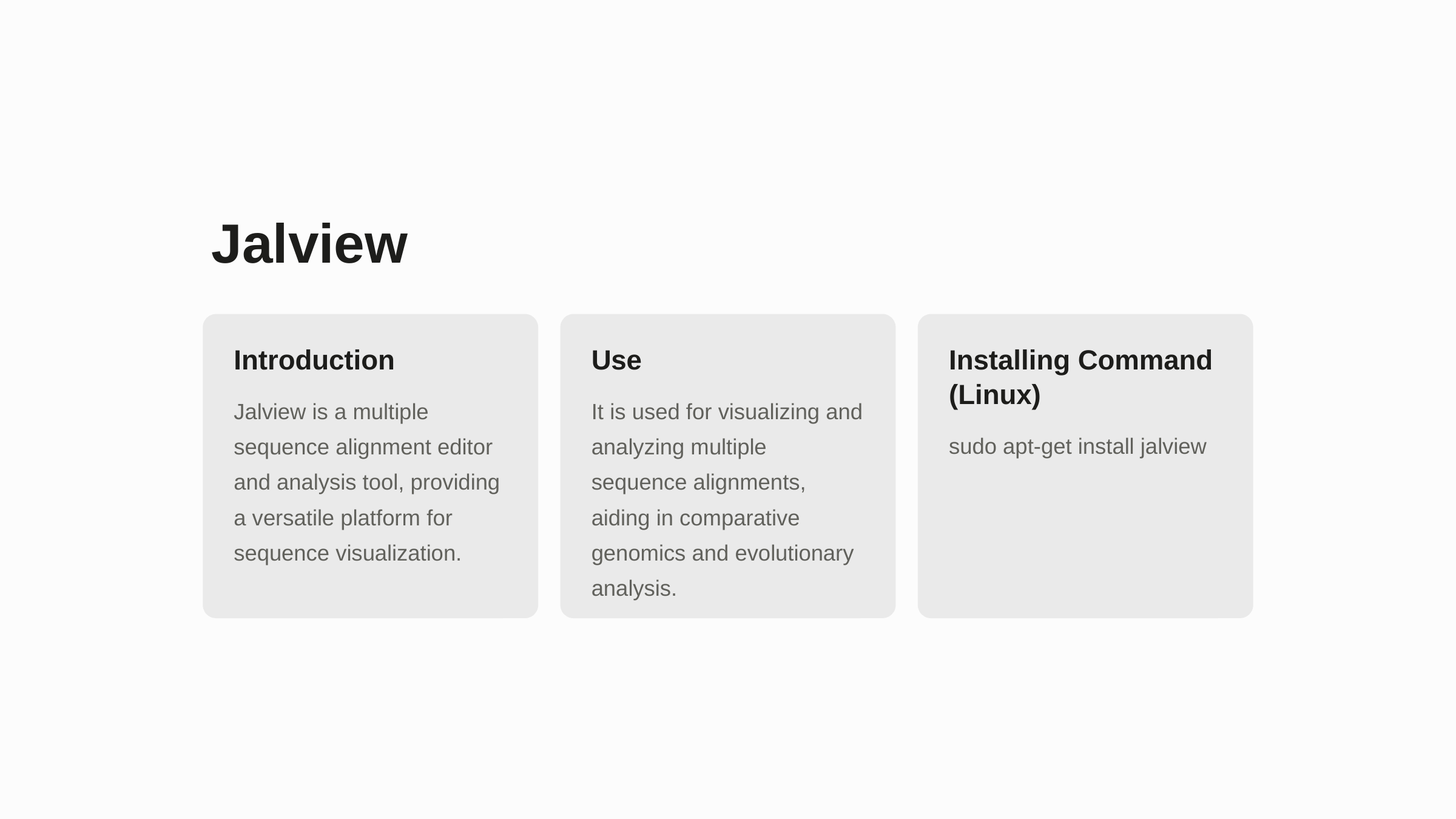

Jalview

Introduction
Use
Installing Command (Linux)
Jalview is a multiple sequence alignment editor and analysis tool, providing a versatile platform for sequence visualization.
It is used for visualizing and analyzing multiple sequence alignments, aiding in comparative genomics and evolutionary analysis.
sudo apt-get install jalview